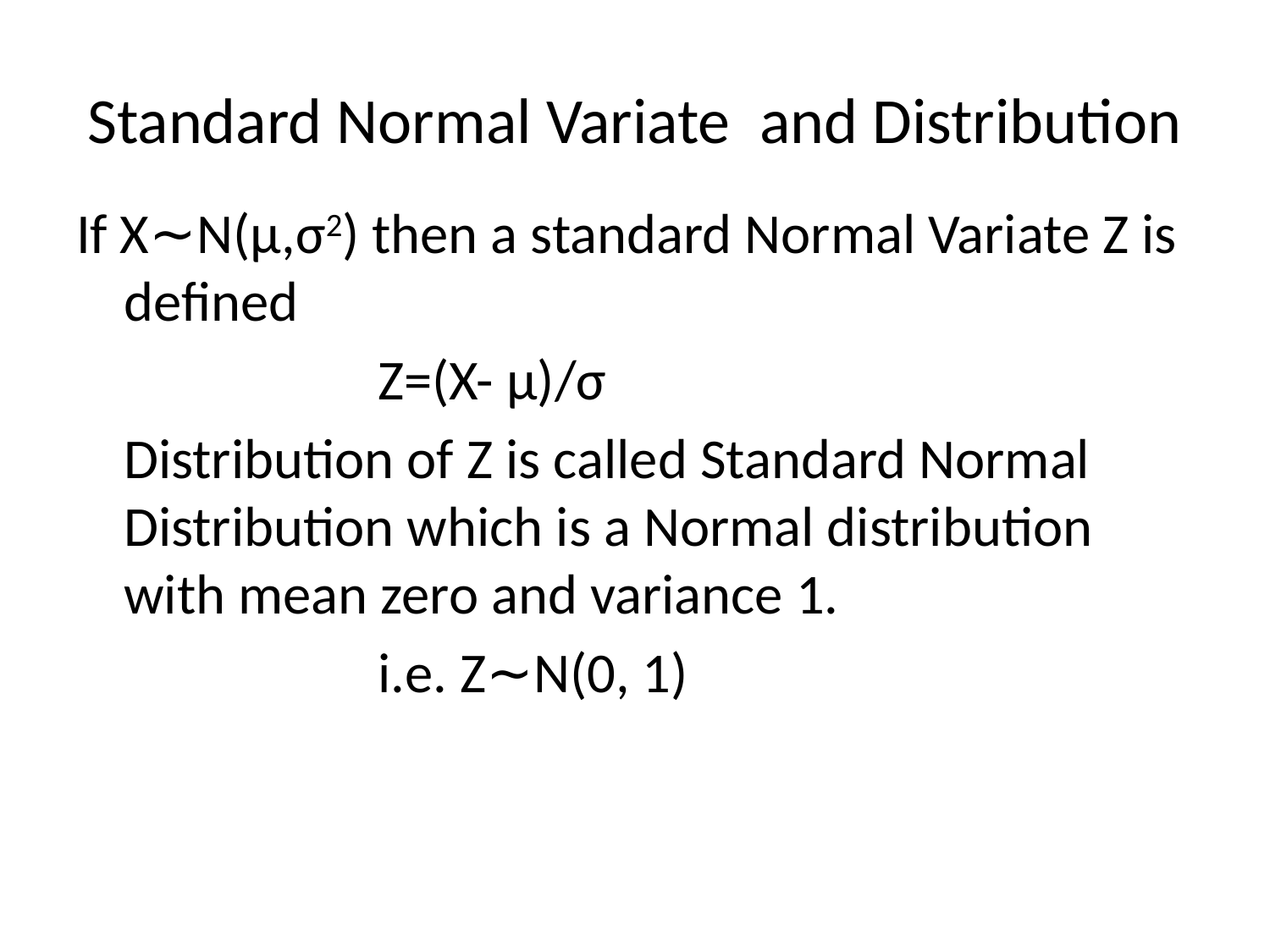

# Standard Normal Variate  and Distribution
If X∼N(μ,σ2) then a standard Normal Variate Z is defined
			Z=(X- μ)/σ
	Distribution of Z is called Standard Normal Distribution which is a Normal distribution with mean zero and variance 1.
			i.e. Z∼N(0, 1)